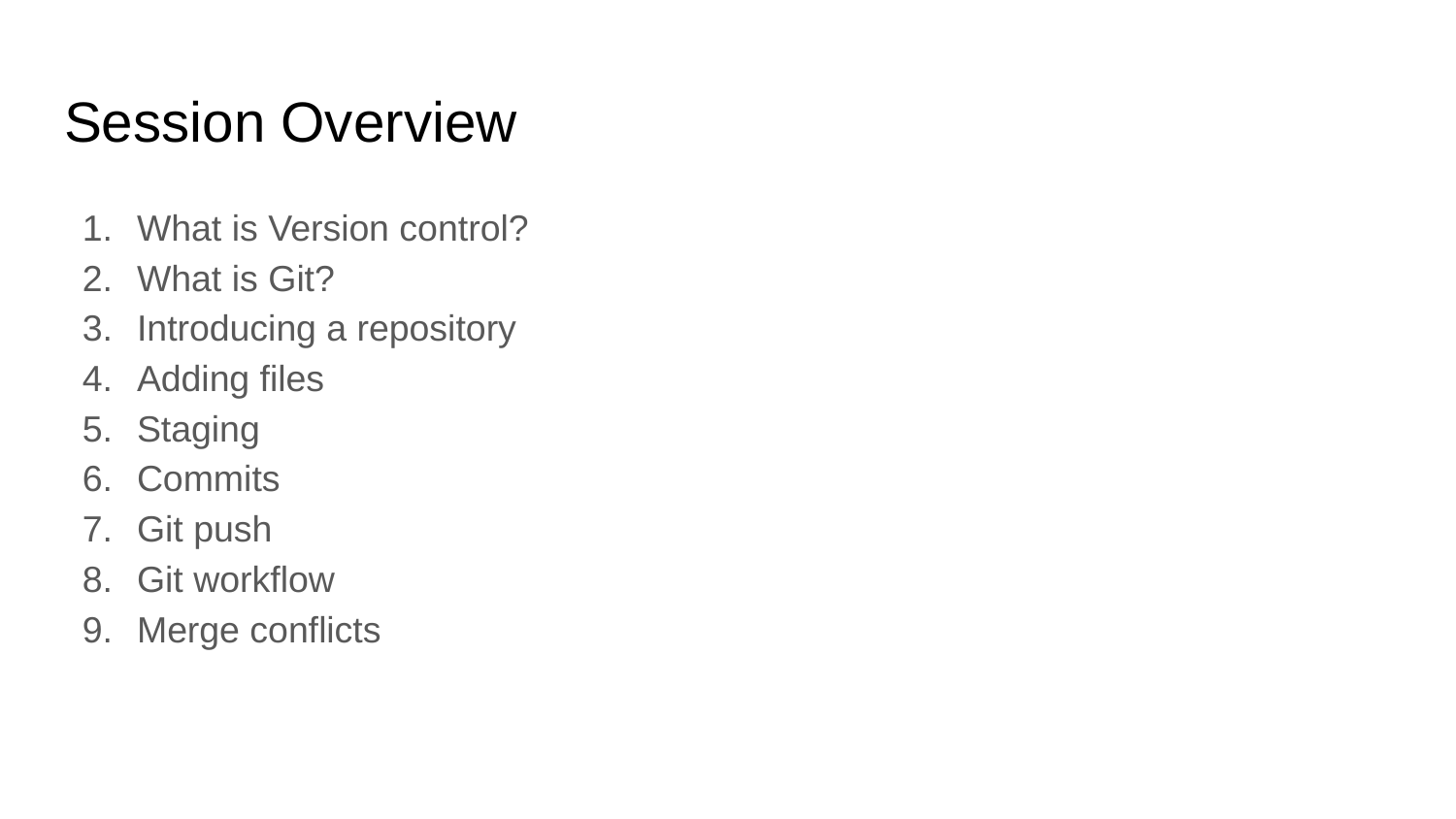

# Session Overview
What is Version control?
What is Git?
Introducing a repository
Adding files
Staging
Commits
Git push
Git workflow
Merge conflicts